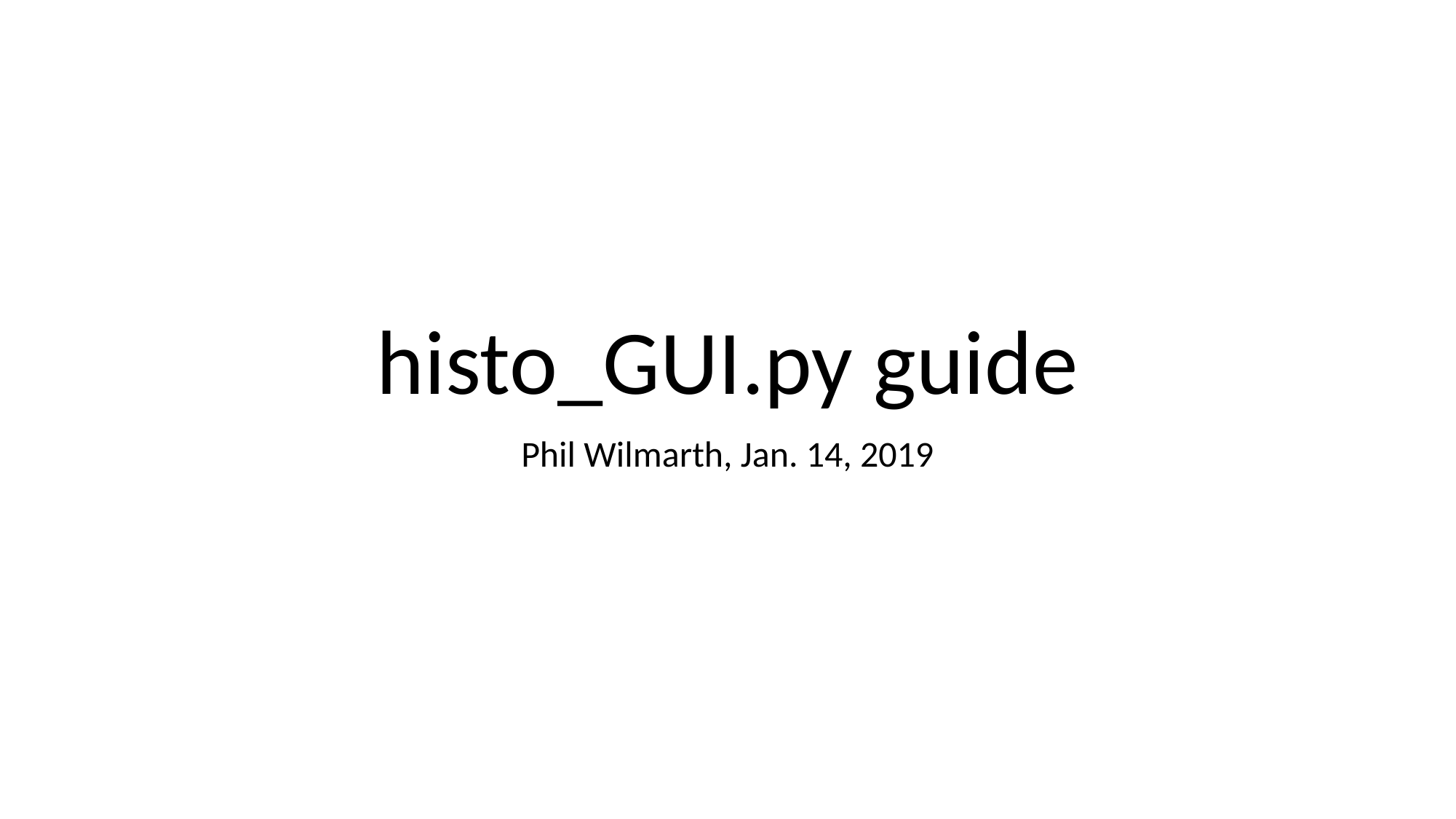

# histo_GUI.py guide
Phil Wilmarth, Jan. 14, 2019